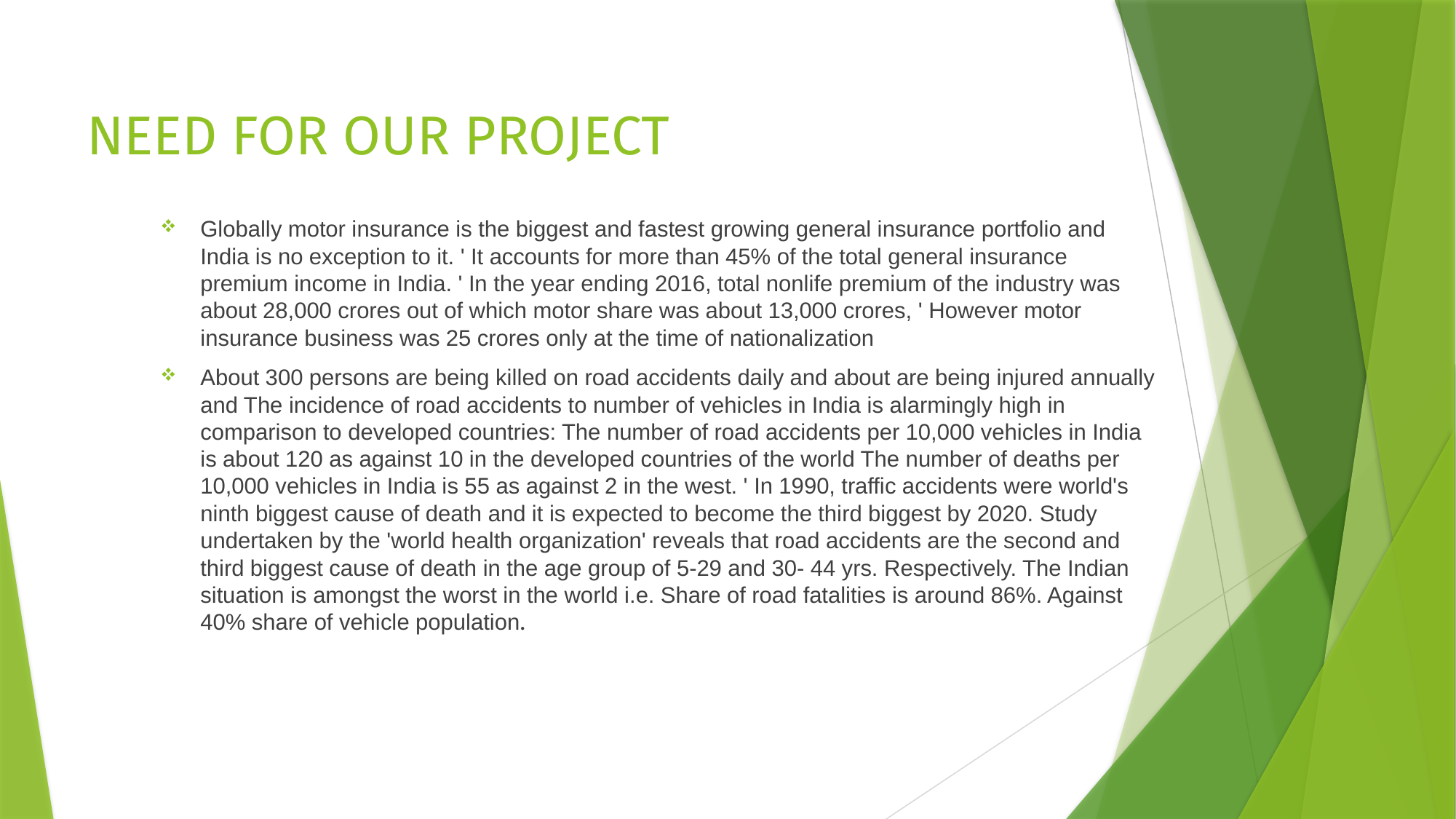

# NEED FOR OUR PROJECT
Globally motor insurance is the biggest and fastest growing general insurance portfolio and India is no exception to it. ' It accounts for more than 45% of the total general insurance premium income in India. ' In the year ending 2016, total nonlife premium of the industry was about 28,000 crores out of which motor share was about 13,000 crores, ' However motor insurance business was 25 crores only at the time of nationalization
About 300 persons are being killed on road accidents daily and about are being injured annually and The incidence of road accidents to number of vehicles in India is alarmingly high in comparison to developed countries: The number of road accidents per 10,000 vehicles in India is about 120 as against 10 in the developed countries of the world The number of deaths per 10,000 vehicles in India is 55 as against 2 in the west. ' In 1990, traffic accidents were world's ninth biggest cause of death and it is expected to become the third biggest by 2020. Study undertaken by the 'world health organization' reveals that road accidents are the second and third biggest cause of death in the age group of 5-29 and 30- 44 yrs. Respectively. The Indian situation is amongst the worst in the world i.e. Share of road fatalities is around 86%. Against 40% share of vehicle population.